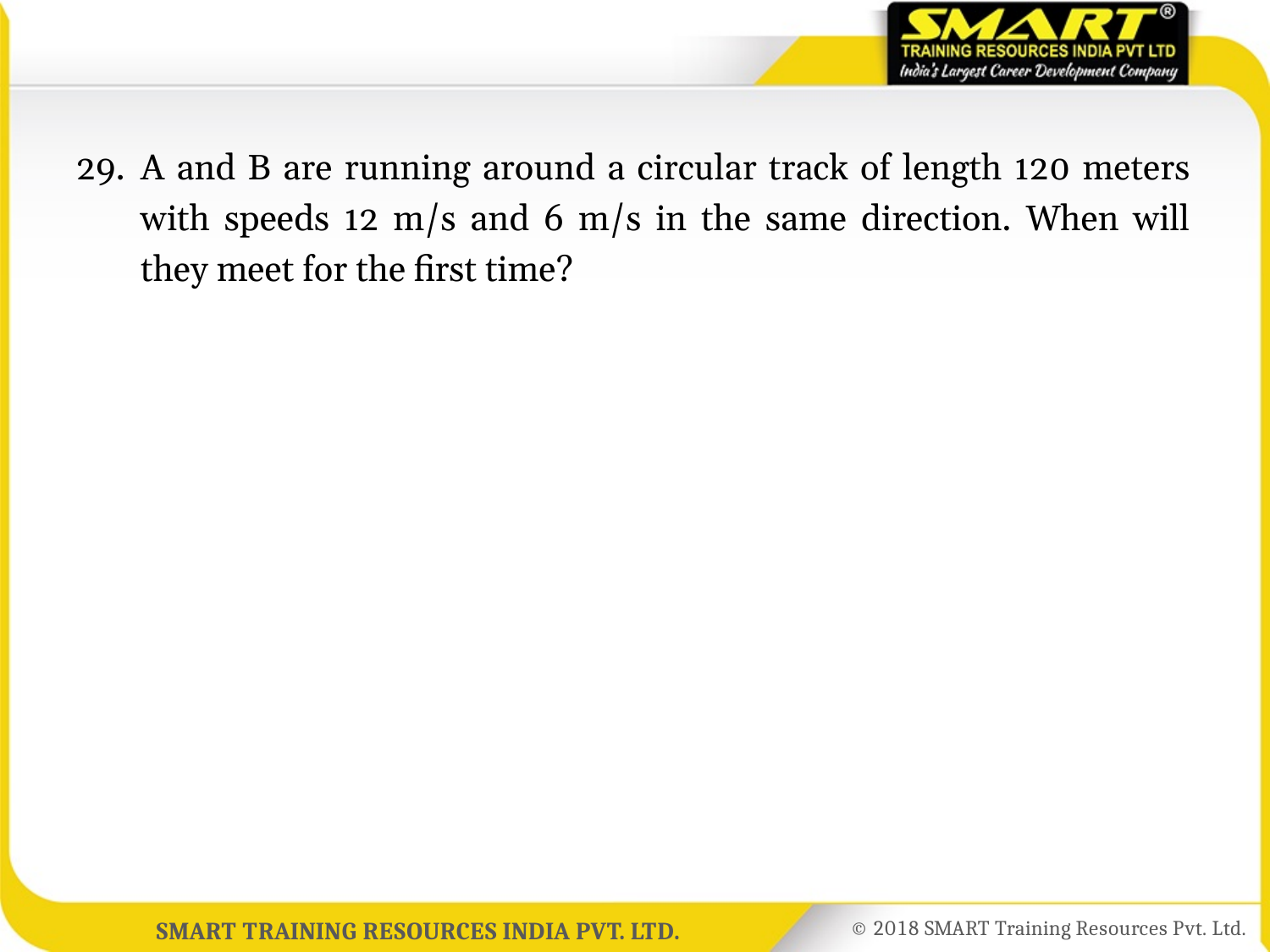

29.	A and B are running around a circular track of length 120 meters with speeds 12 m/s and 6 m/s in the same direction. When will they meet for the first time?